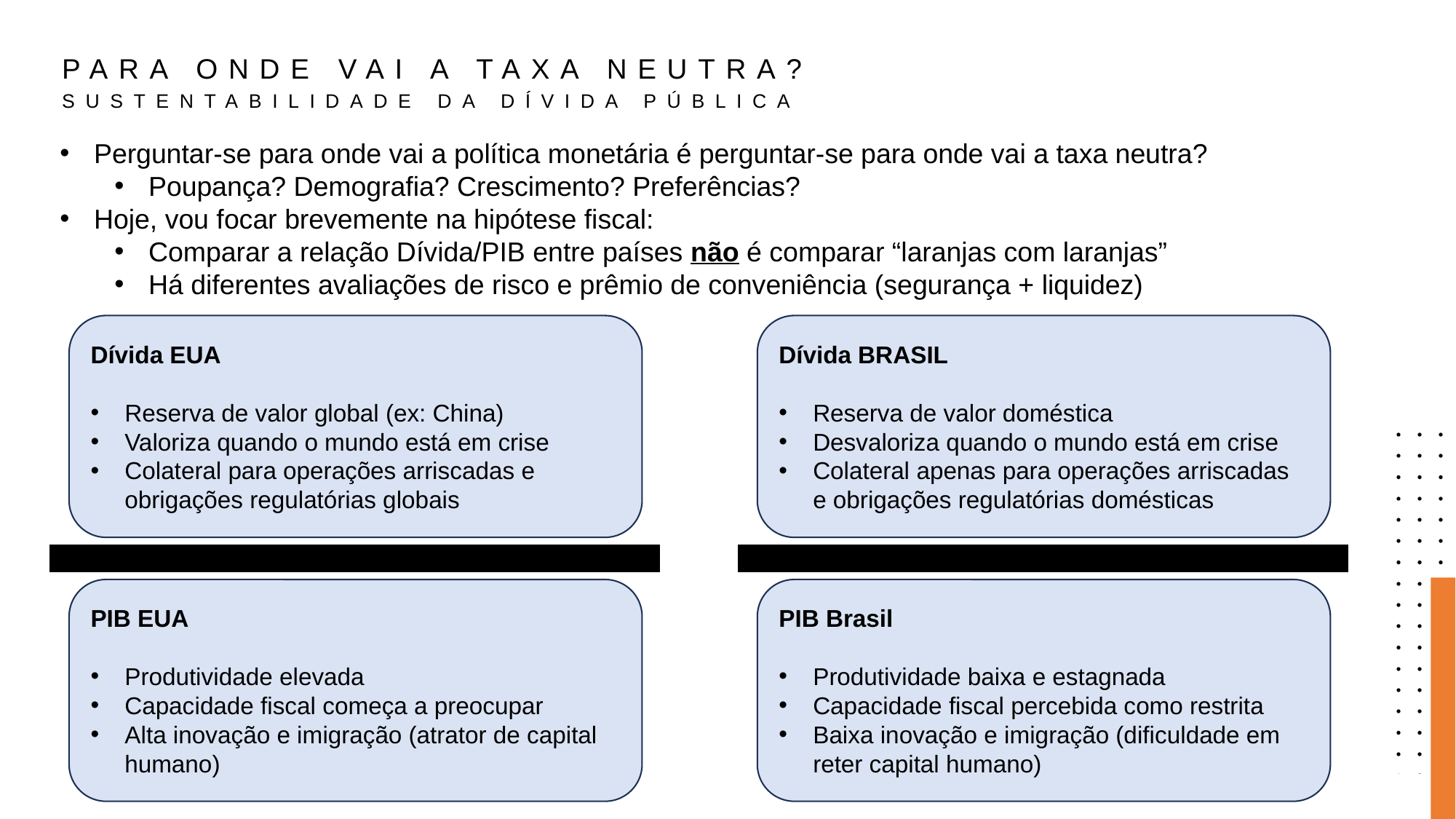

# Para onde vai a taxa neutra? Sustentabilidade da dívida pública
Perguntar-se para onde vai a política monetária é perguntar-se para onde vai a taxa neutra?
Poupança? Demografia? Crescimento? Preferências?
Hoje, vou focar brevemente na hipótese fiscal:
Comparar a relação Dívida/PIB entre países não é comparar “laranjas com laranjas”
Há diferentes avaliações de risco e prêmio de conveniência (segurança + liquidez)
Dívida EUA

Reserva de valor global (ex: China)
Valoriza quando o mundo está em crise
Colateral para operações arriscadas e obrigações regulatórias globais
Dívida BRASIL

Reserva de valor doméstica
Desvaloriza quando o mundo está em crise
Colateral apenas para operações arriscadas e obrigações regulatórias domésticas

PIB Brasil

Produtividade baixa e estagnada
Capacidade fiscal percebida como restrita
Baixa inovação e imigração (dificuldade em reter capital humano)
PIB EUA

Produtividade elevada
Capacidade fiscal começa a preocupar
Alta inovação e imigração (atrator de capital humano)